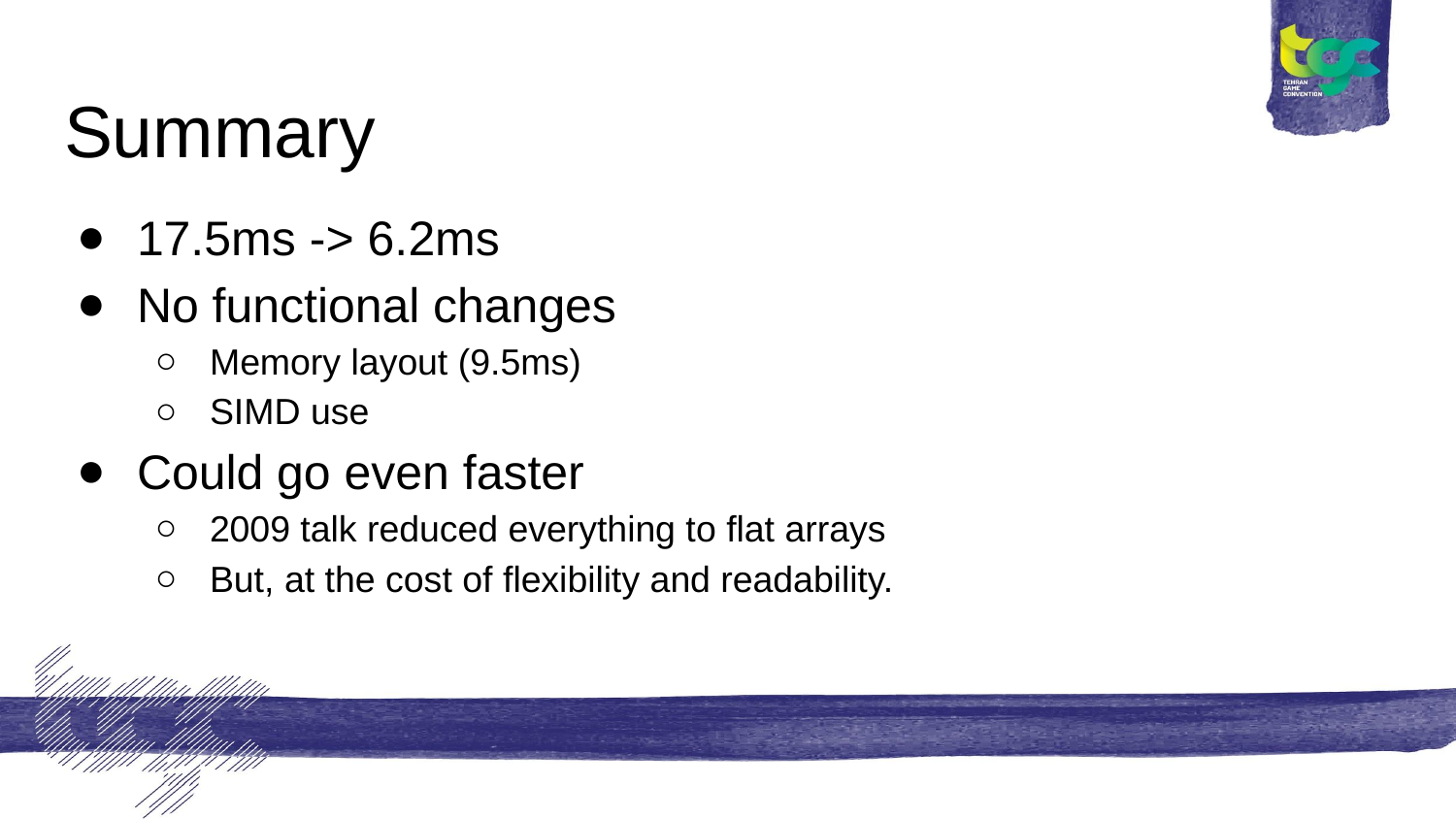

# Summary
17.5ms -> 6.2ms
No functional changes
Memory layout (9.5ms)
SIMD use
Could go even faster
2009 talk reduced everything to flat arrays
But, at the cost of flexibility and readability.